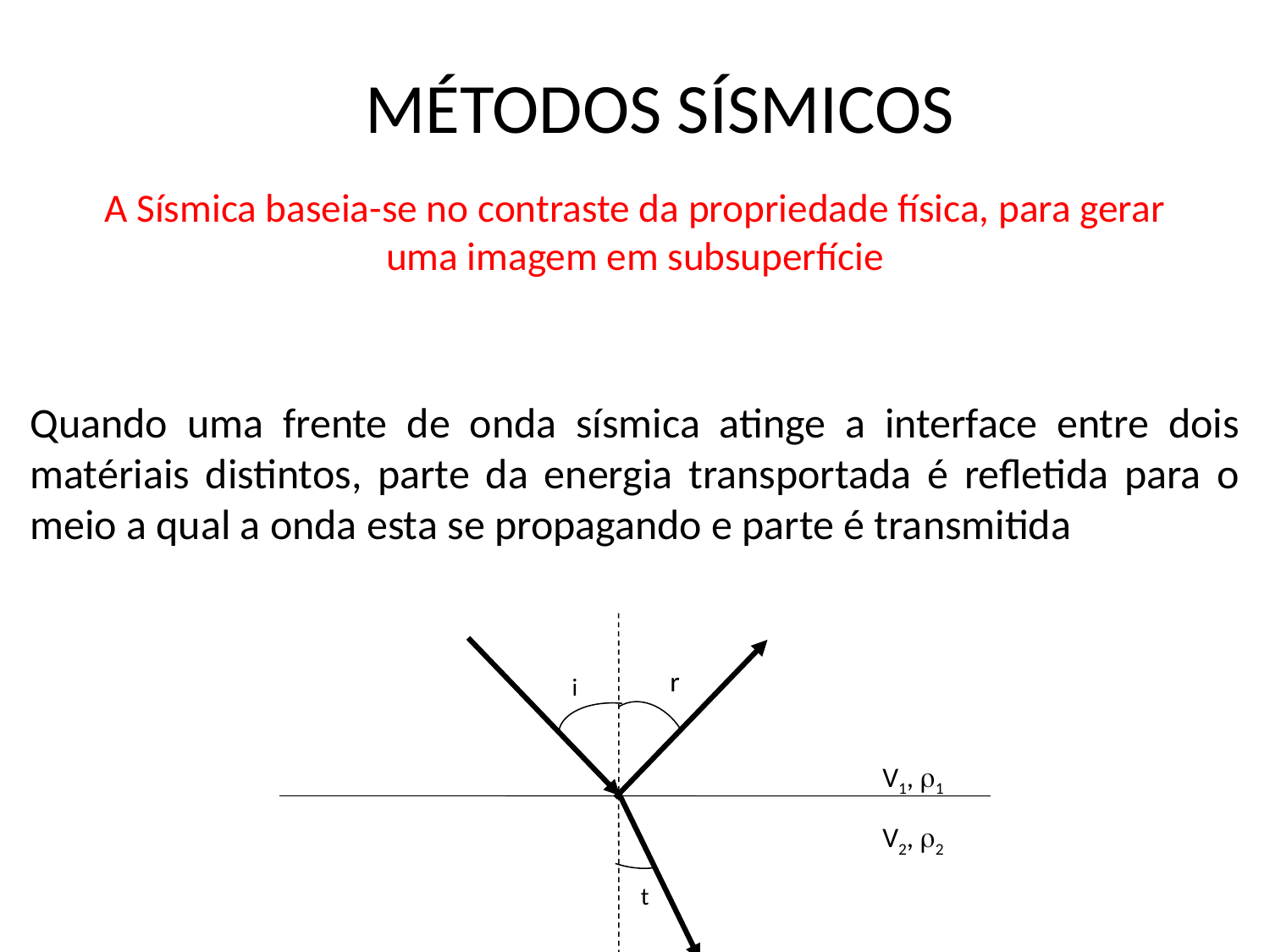

MÉTODOS SÍSMICOS
# A Sísmica baseia-se no contraste da propriedade física, para gerar uma imagem em subsuperfície
Quando uma frente de onda sísmica atinge a interface entre dois matériais distintos, parte da energia transportada é refletida para o meio a qual a onda esta se propagando e parte é transmitida

r
i

V1, ρ1

V2, ρ2
t